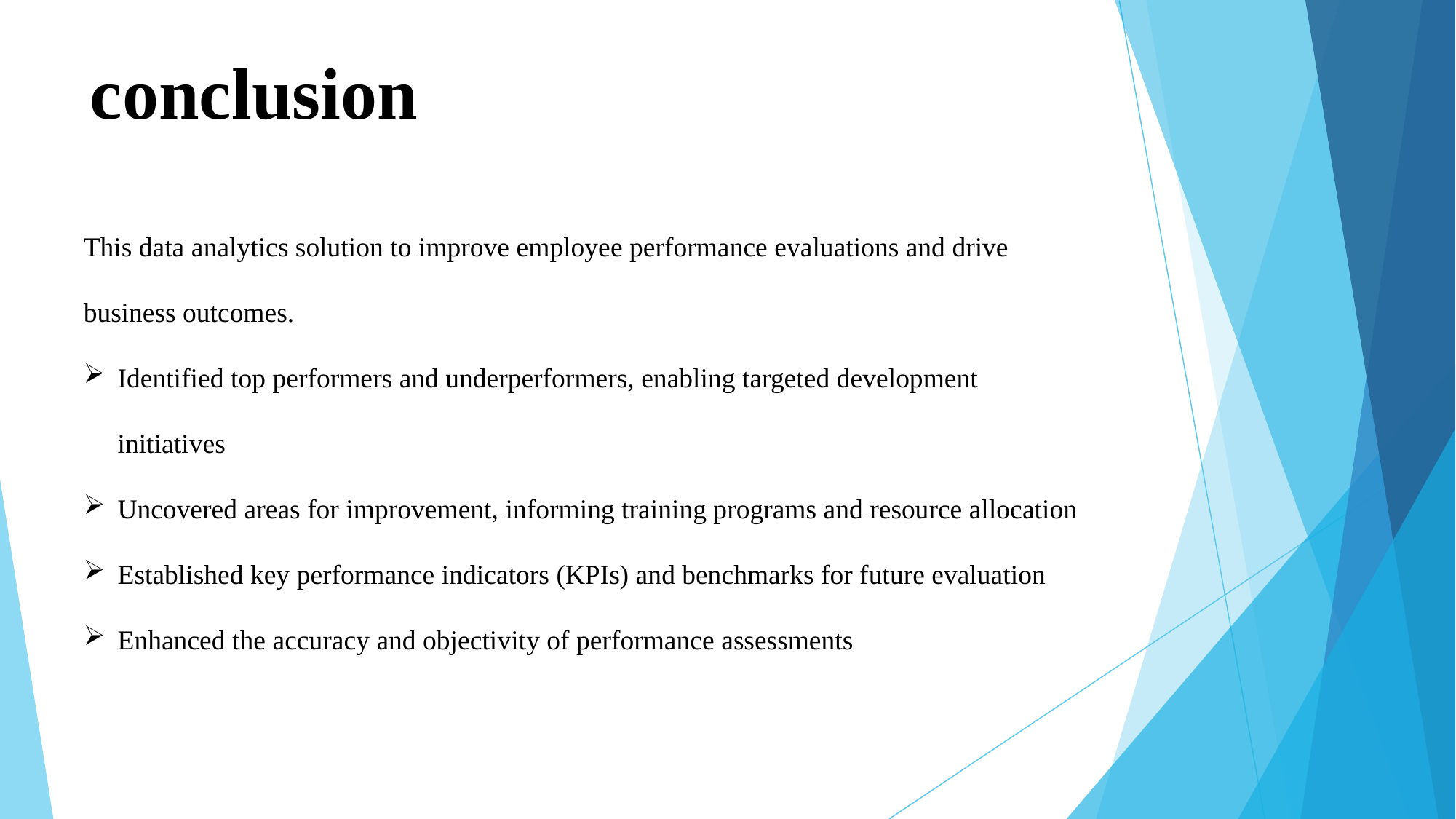

# conclusion
This data analytics solution to improve employee performance evaluations and drive business outcomes.
Identified top performers and underperformers, enabling targeted development initiatives
Uncovered areas for improvement, informing training programs and resource allocation
Established key performance indicators (KPIs) and benchmarks for future evaluation
Enhanced the accuracy and objectivity of performance assessments